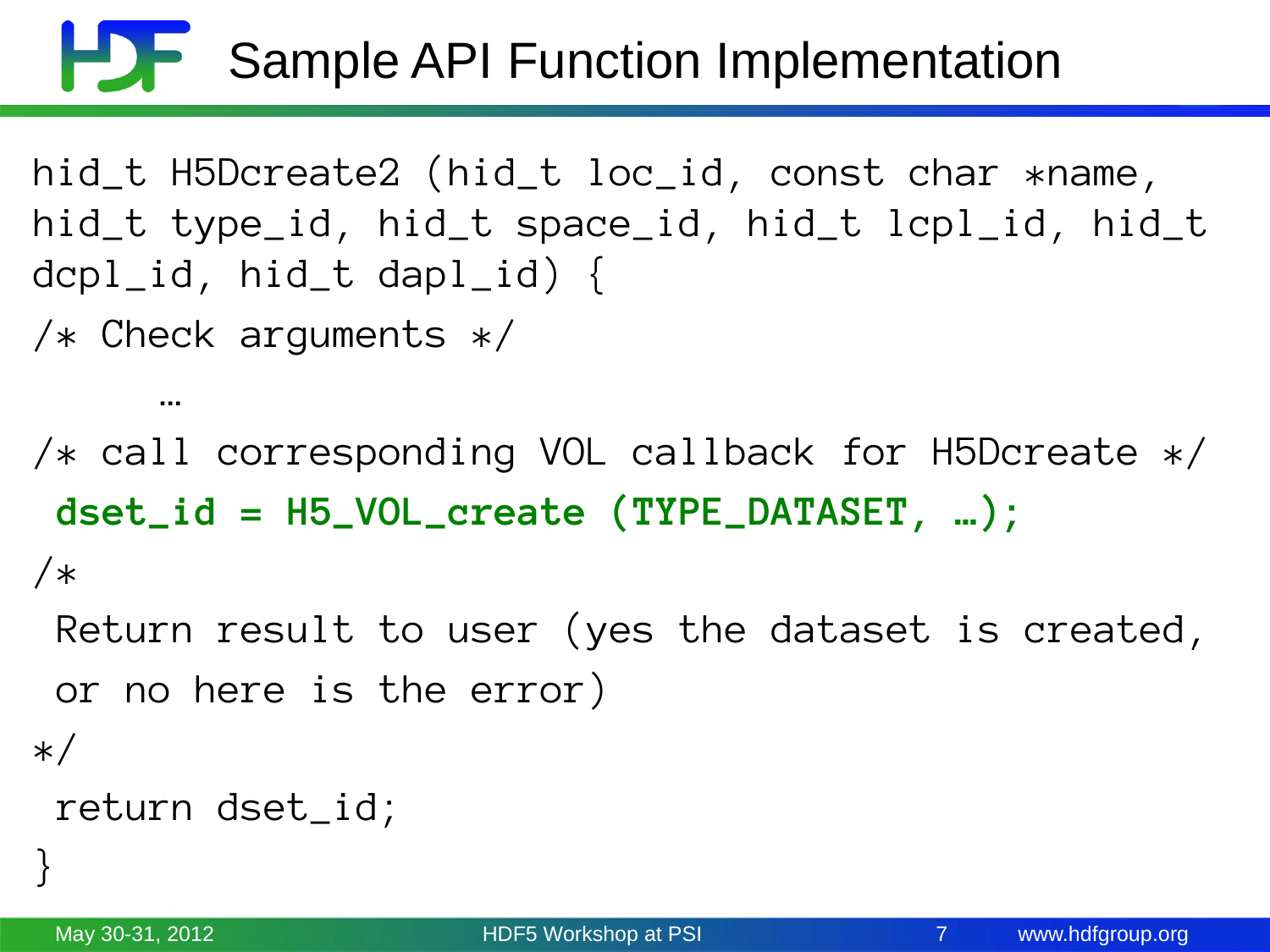

# Sample API Function Implementation
hid_t H5Dcreate2 (hid_t loc_id, const char *name, hid_t type_id, hid_t space_id, hid_t lcpl_id, hid_t dcpl_id, hid_t dapl_id) {
/* Check arguments */
	…
/* call corresponding VOL callback for H5Dcreate */
 dset_id = H5_VOL_create (TYPE_DATASET, …);
/*
 Return result to user (yes the dataset is created,
 or no here is the error)
*/
 return dset_id;
}
May 30-31, 2012
HDF5 Workshop at PSI
7